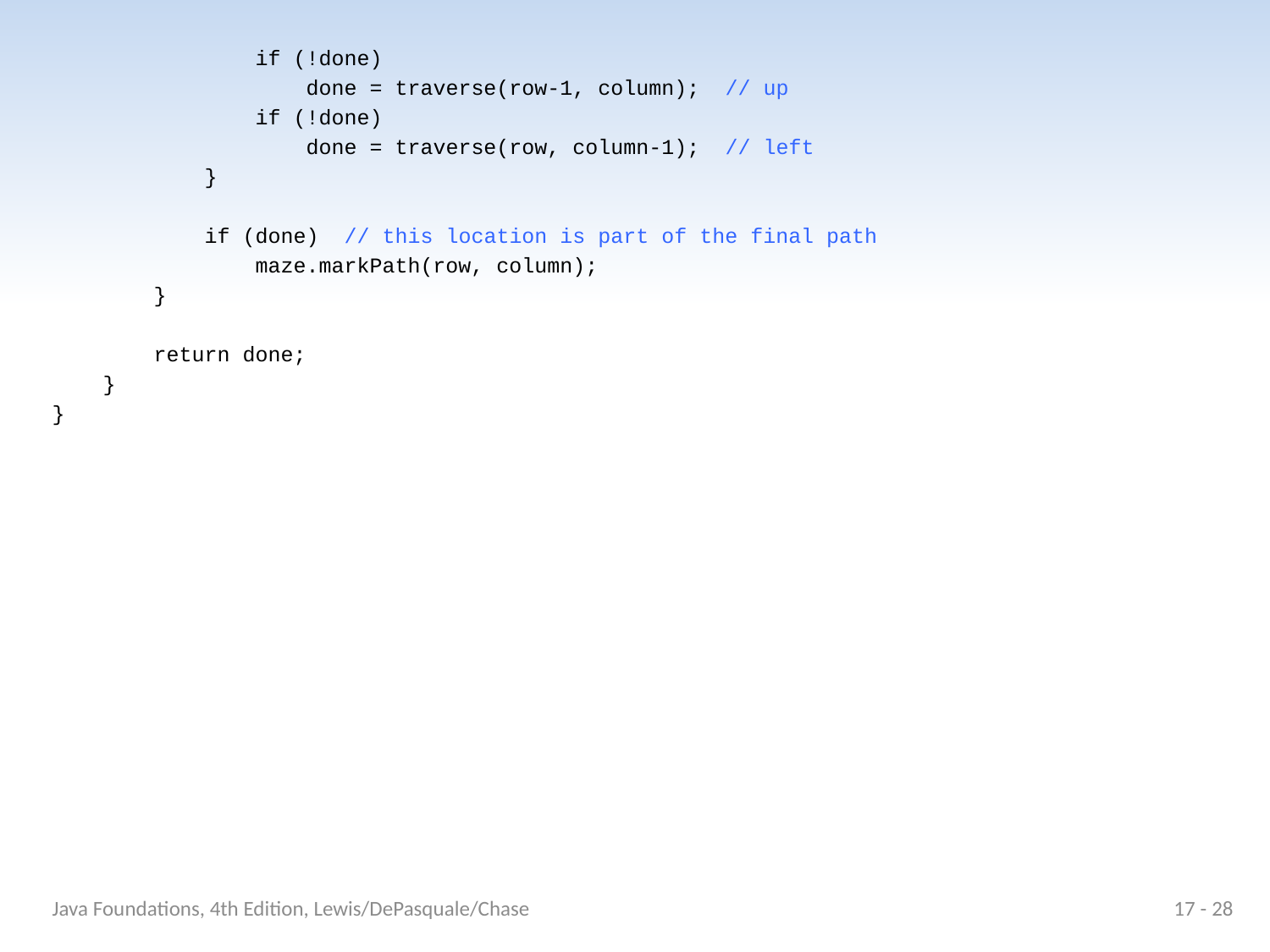

if (!done)
                    done = traverse(row-1, column);  // up
                if (!done)
                    done = traverse(row, column-1);  // left
            }

            if (done)  // this location is part of the final path
                maze.markPath(row, column);
        }

        return done;
    }
}

Java Foundations, 4th Edition, Lewis/DePasquale/Chase
17 - 28